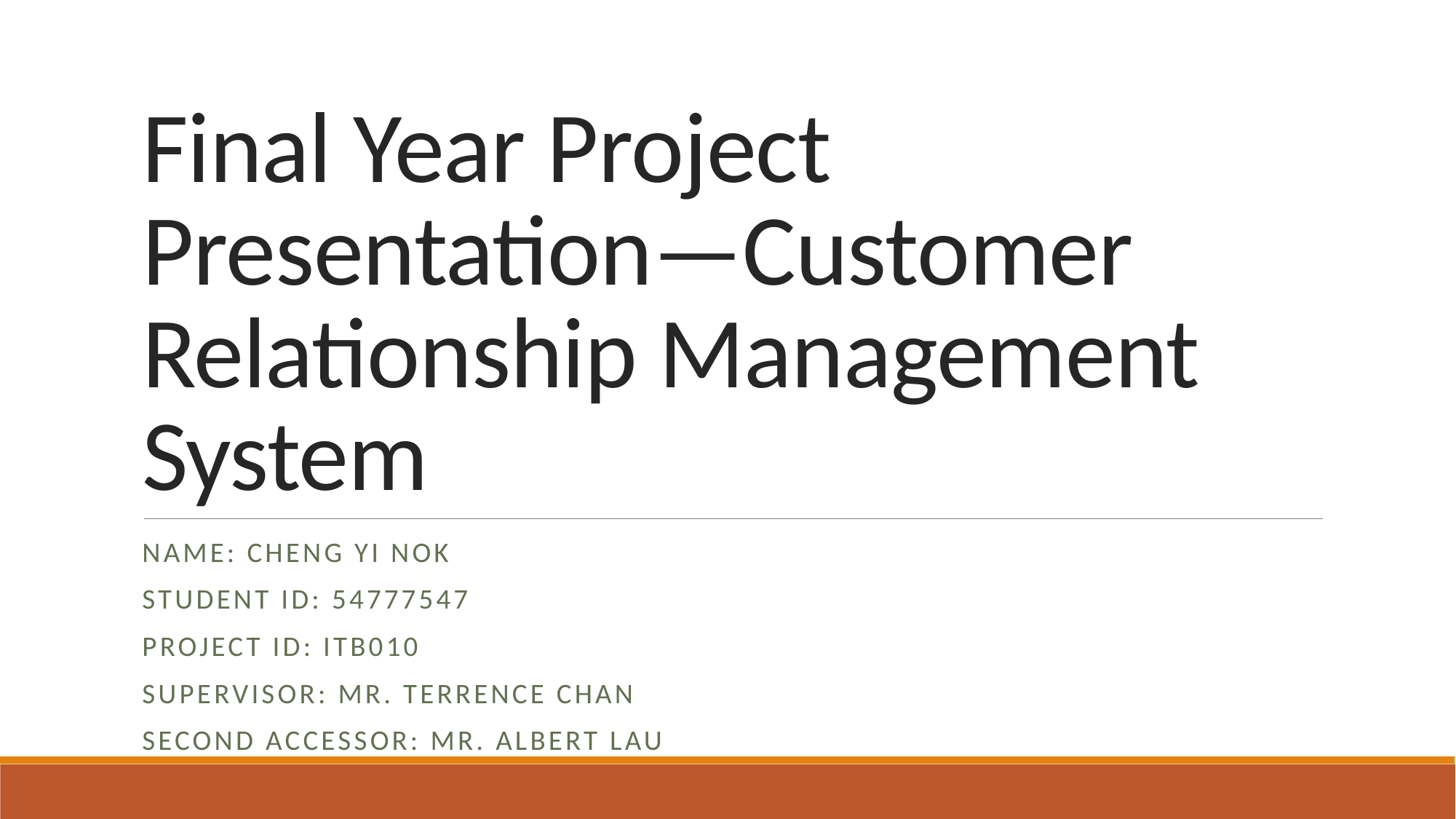

# Final Year Project Presentation—Customer Relationship Management System
Name: Cheng Yi Nok
Student ID: 54777547
Project ID: ITB010
Supervisor: Mr. Terrence Chan
Second Accessor: Mr. Albert Lau